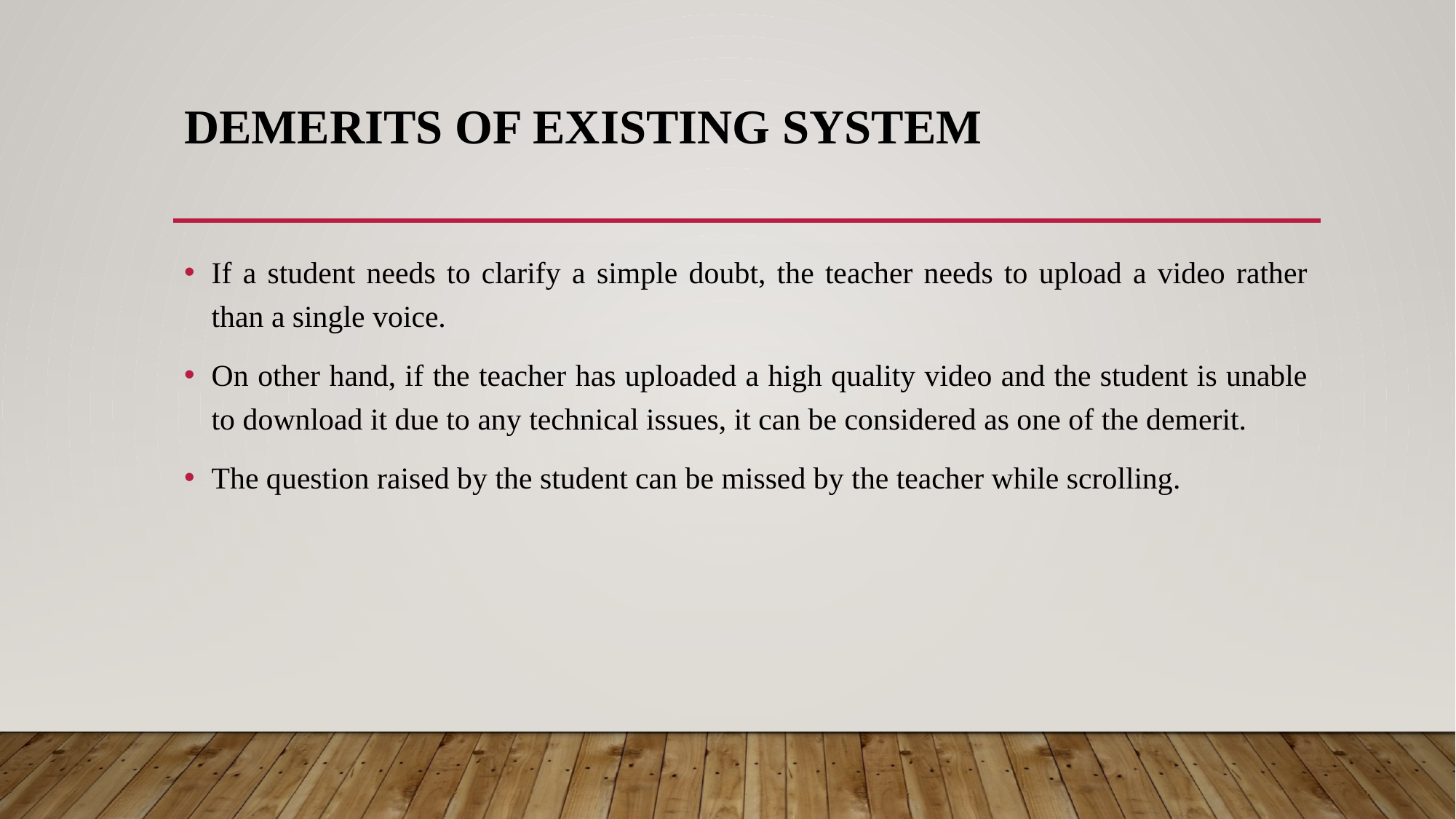

# DEMERITS OF EXISTING SYSTEM
If a student needs to clarify a simple doubt, the teacher needs to upload a video rather than a single voice.
On other hand, if the teacher has uploaded a high quality video and the student is unable to download it due to any technical issues, it can be considered as one of the demerit.
The question raised by the student can be missed by the teacher while scrolling.